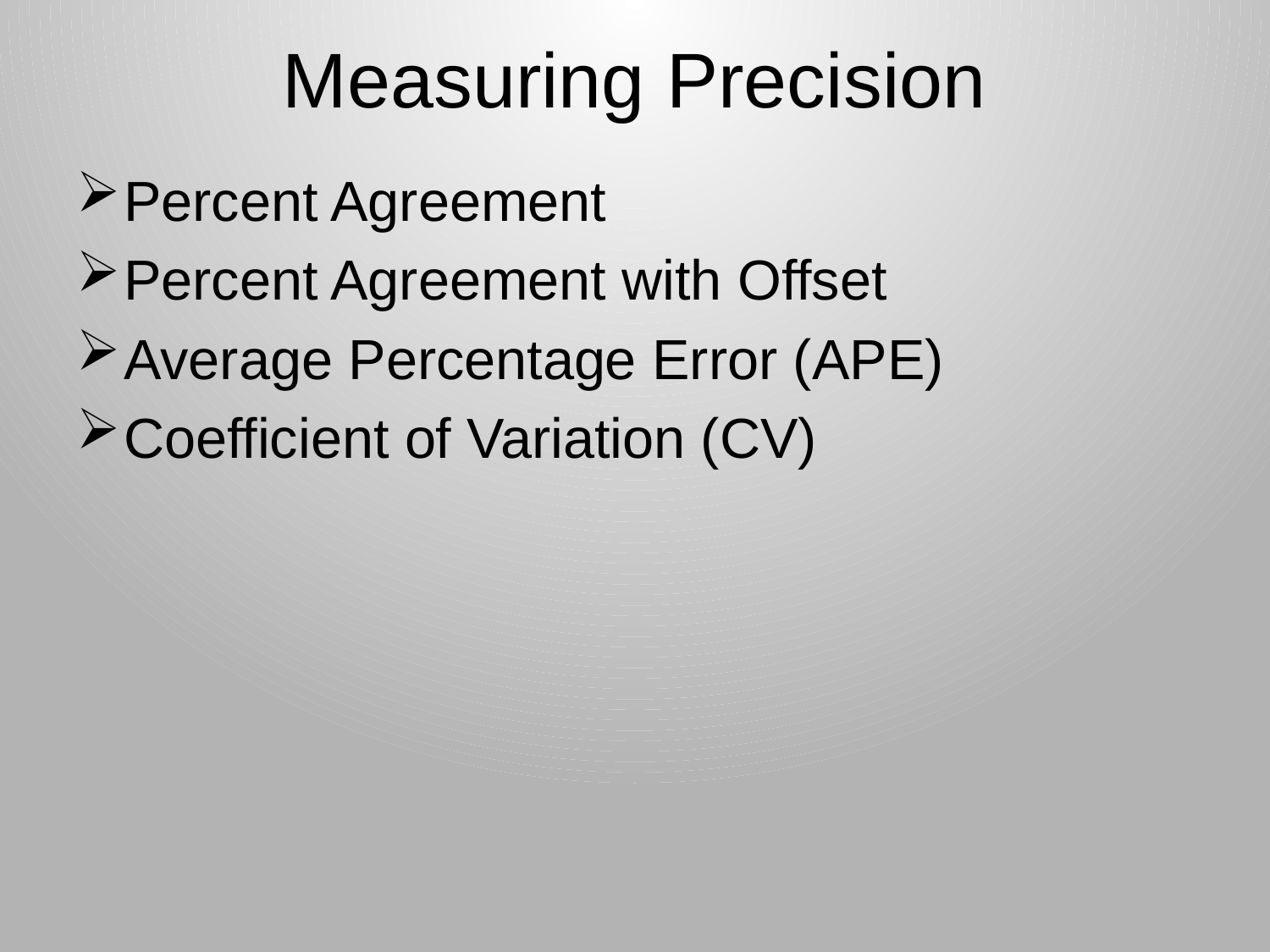

# Measuring Precision
Percent Agreement
Percent Agreement with Offset
Average Percentage Error (APE)
Coefficient of Variation (CV)
VT14 - Age Comparisons